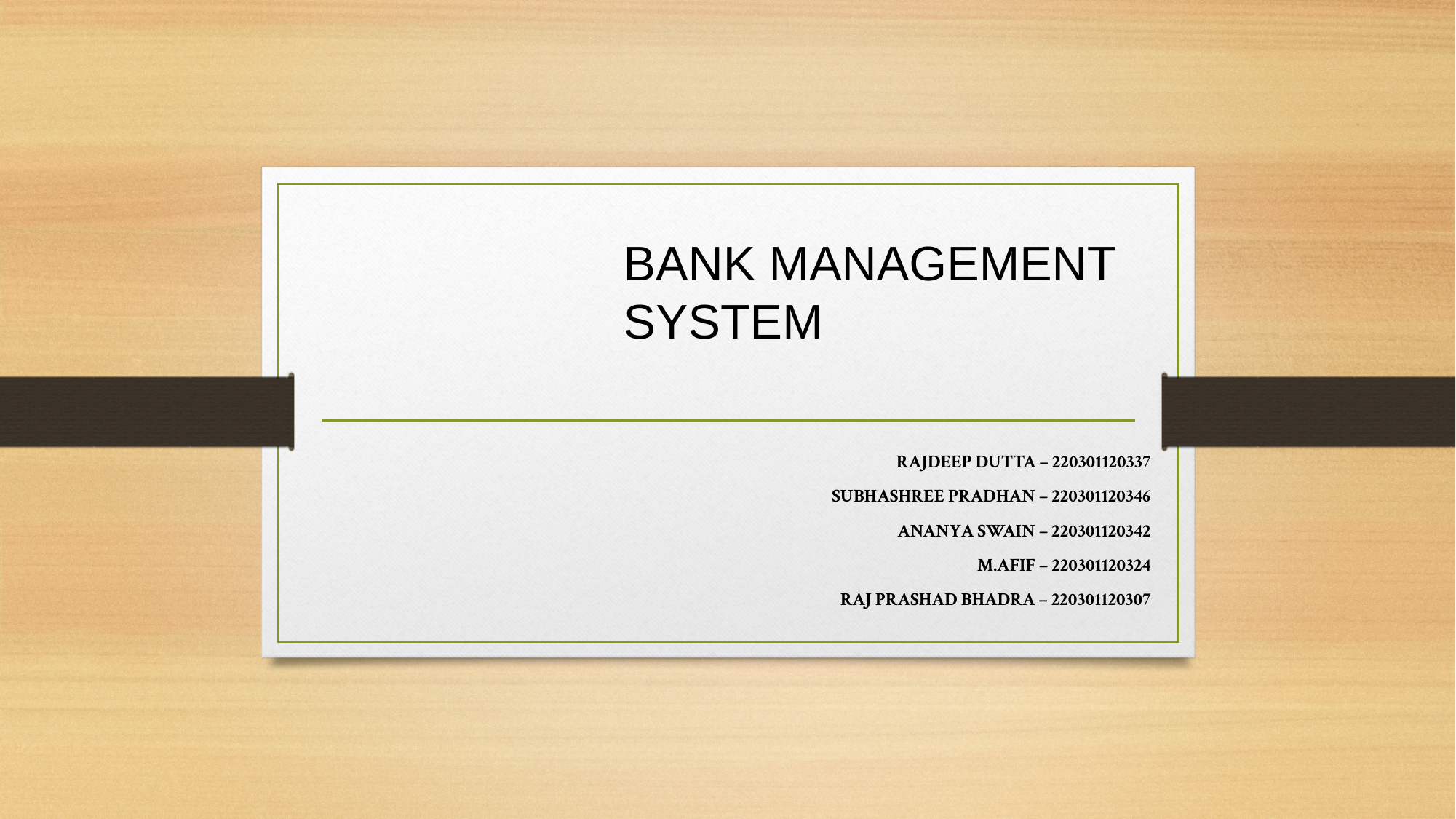

#
BANK MANAGEMENT SYSTEM

RAJDEEP DUTTA – 220301120337
SUBHASHREE PRADHAN – 220301120346
ANANYA SWAIN – 220301120342
M.AFIF – 220301120324
RAJ PRASHAD BHADRA – 220301120307